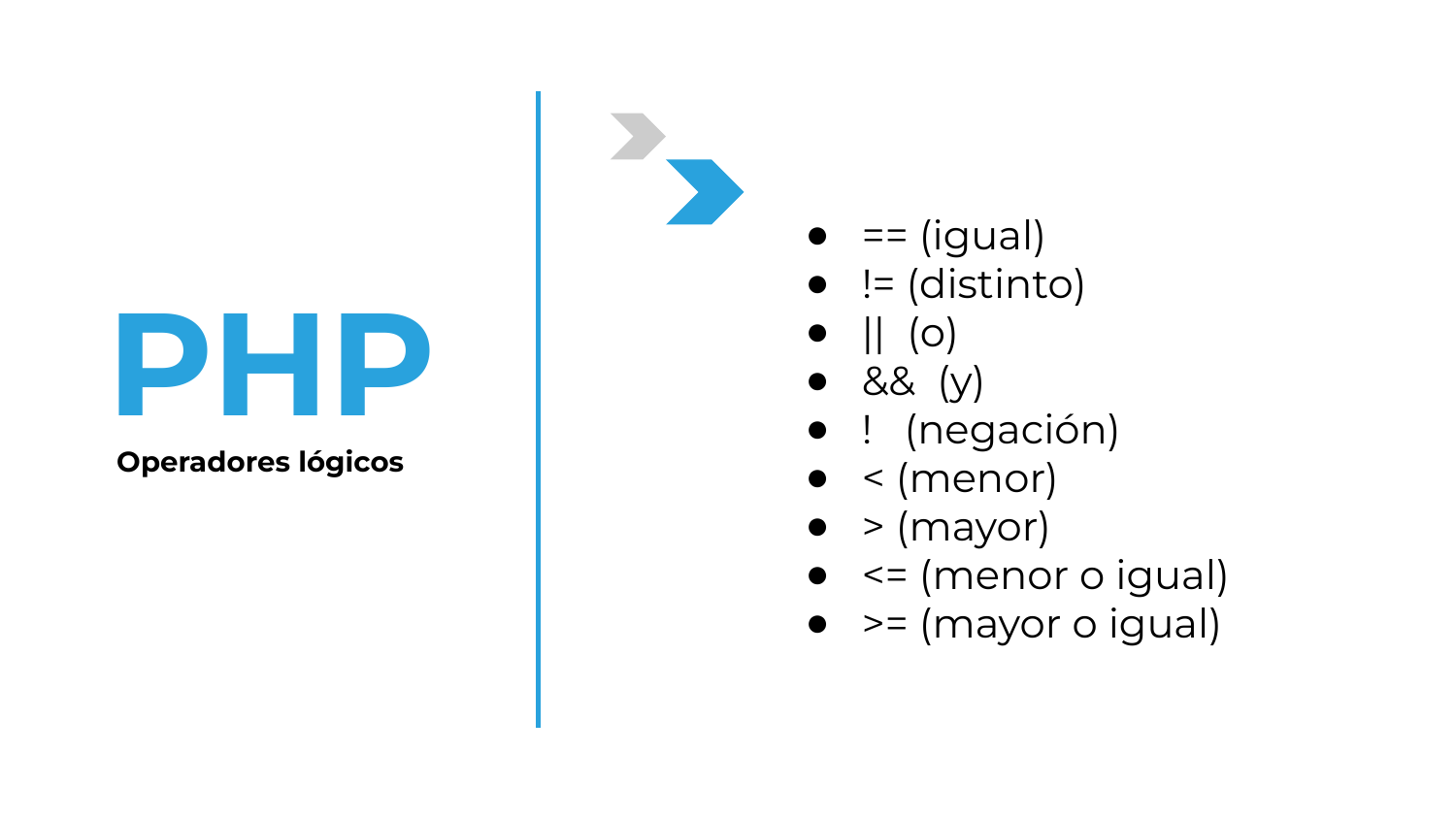

== (igual)
!= (distinto)
||  (o)
&&  (y)
!   (negación)
< (menor)
> (mayor)
<= (menor o igual)
>= (mayor o igual)
PHP
Operadores lógicos